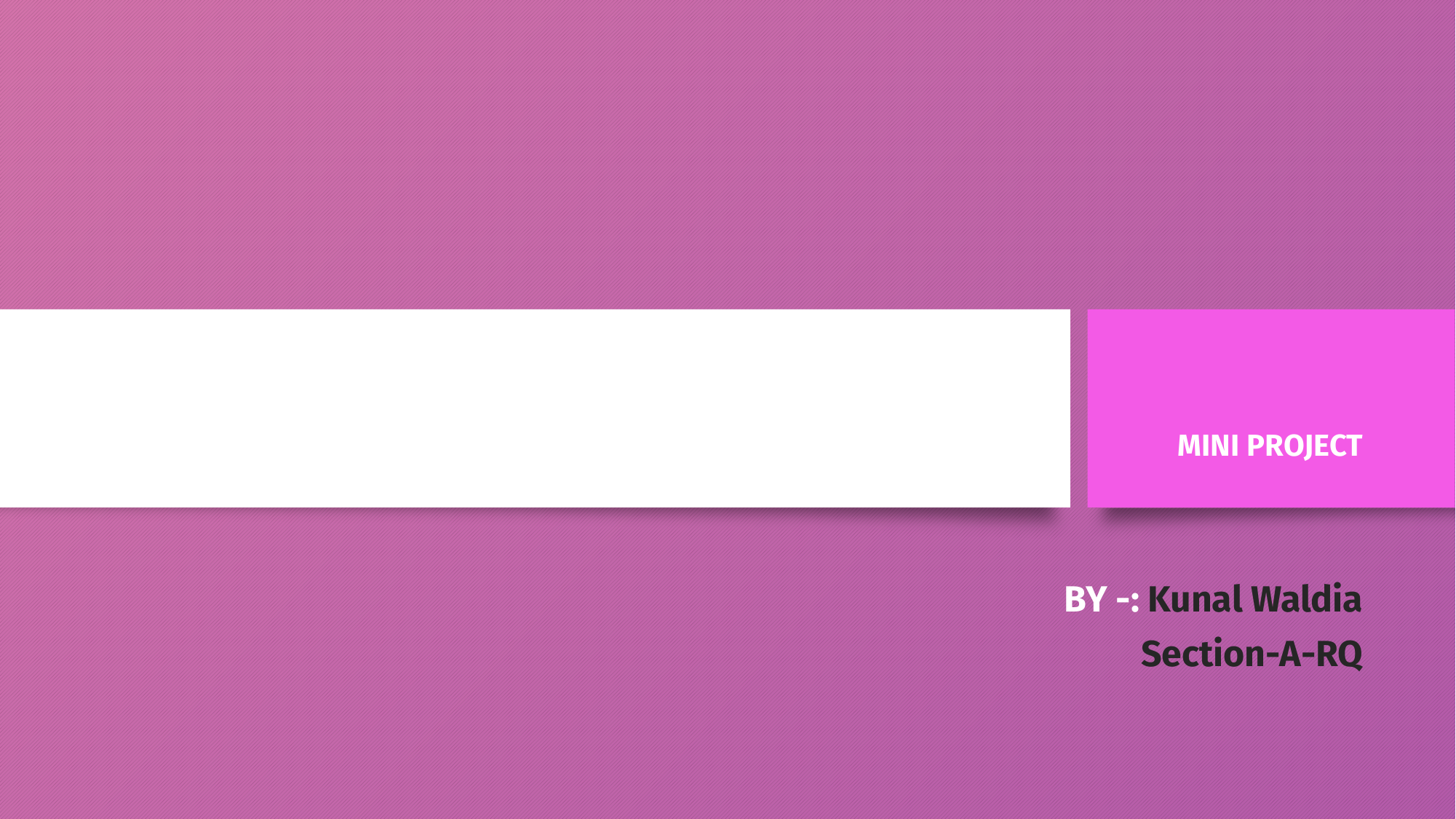

# Inventory Management
MINI PROJECT

BY -: Kunal Waldia
Section-A-RQ